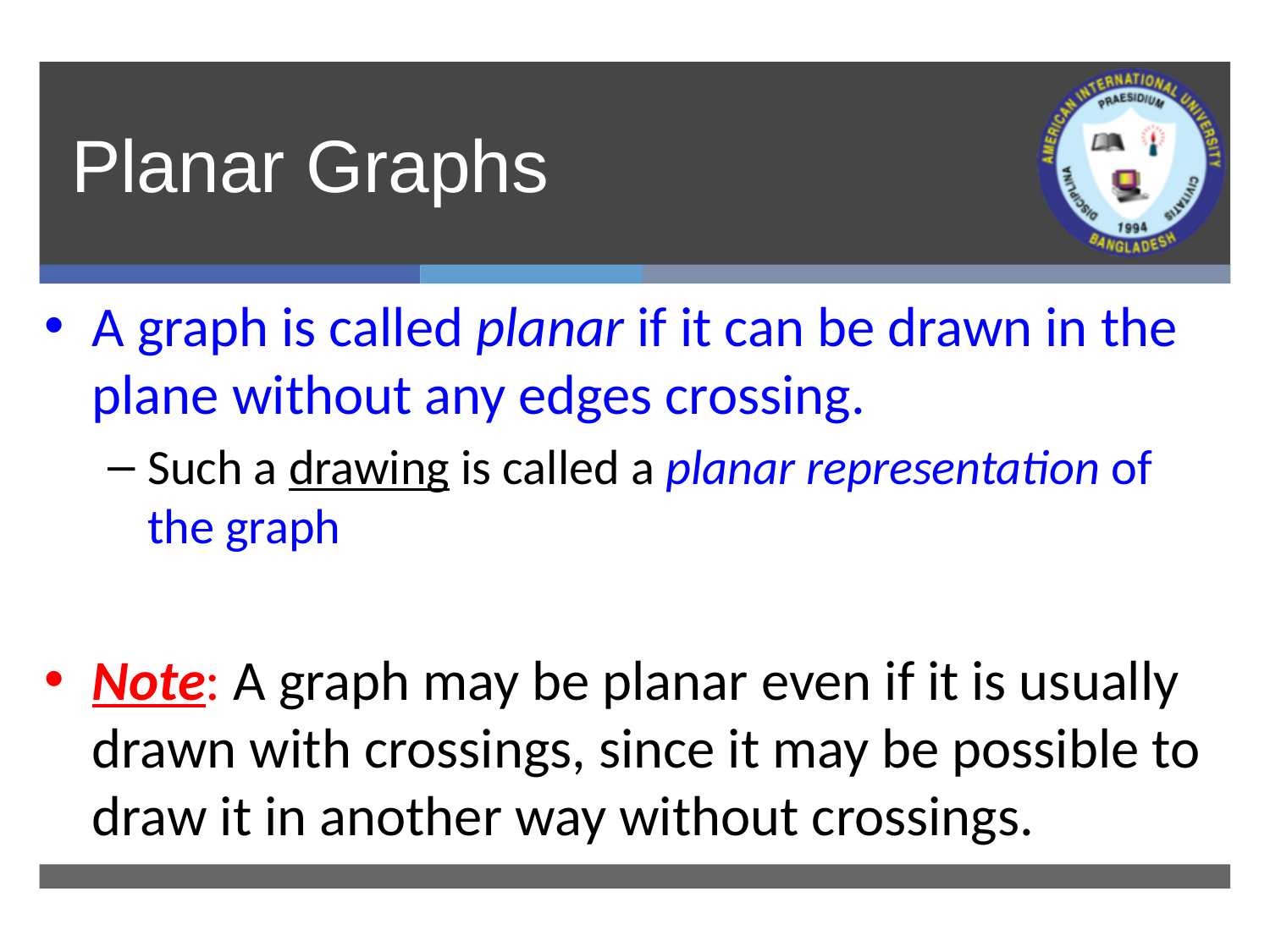

# Planar Graphs
A graph is called planar if it can be drawn in the plane without any edges crossing.
Such a drawing is called a planar representation of the graph

Note: A graph may be planar even if it is usually drawn with crossings, since it may be possible to draw it in another way without crossings.